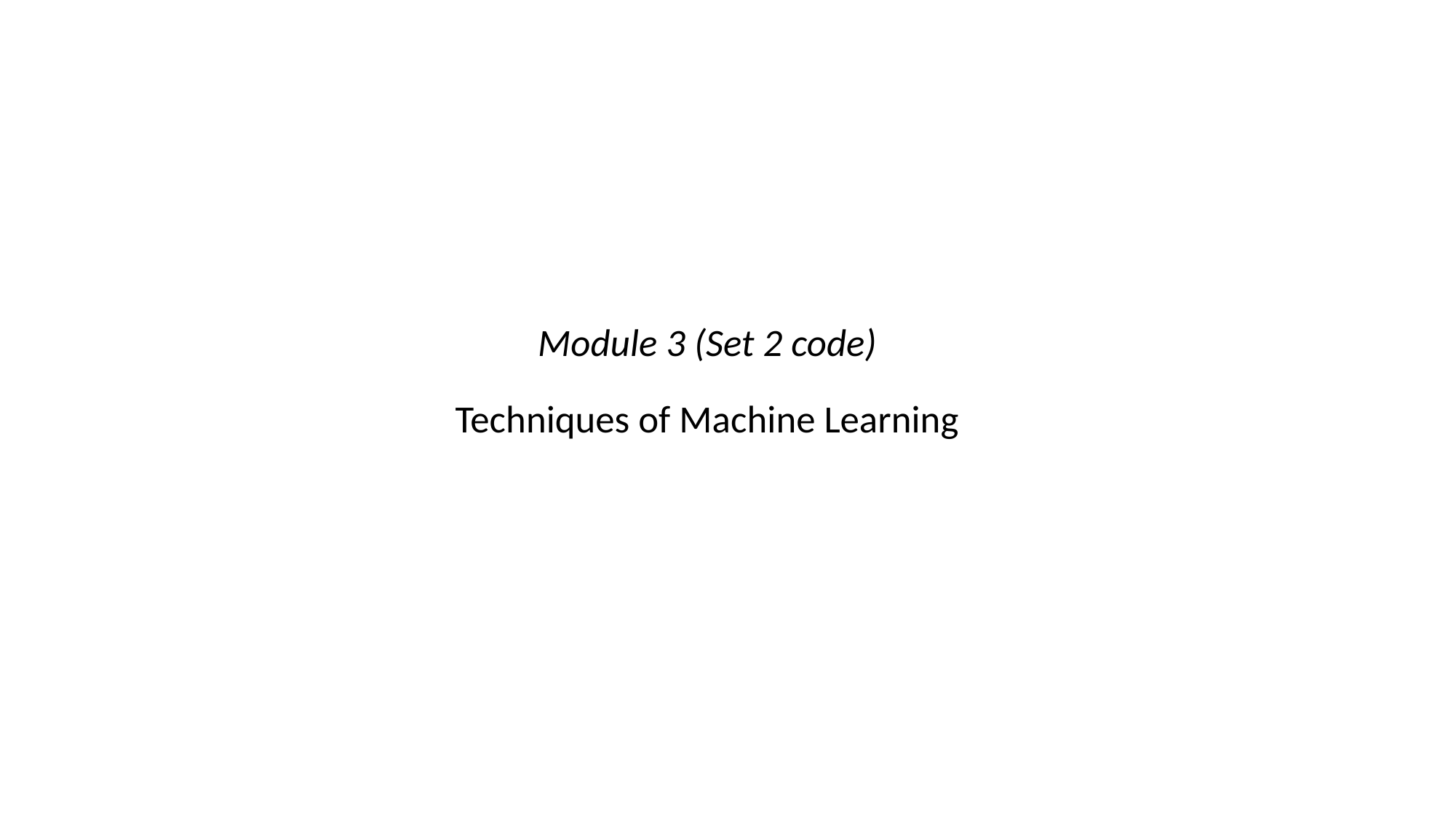

Module 3 (Set 2 code)

Techniques of Machine Learning